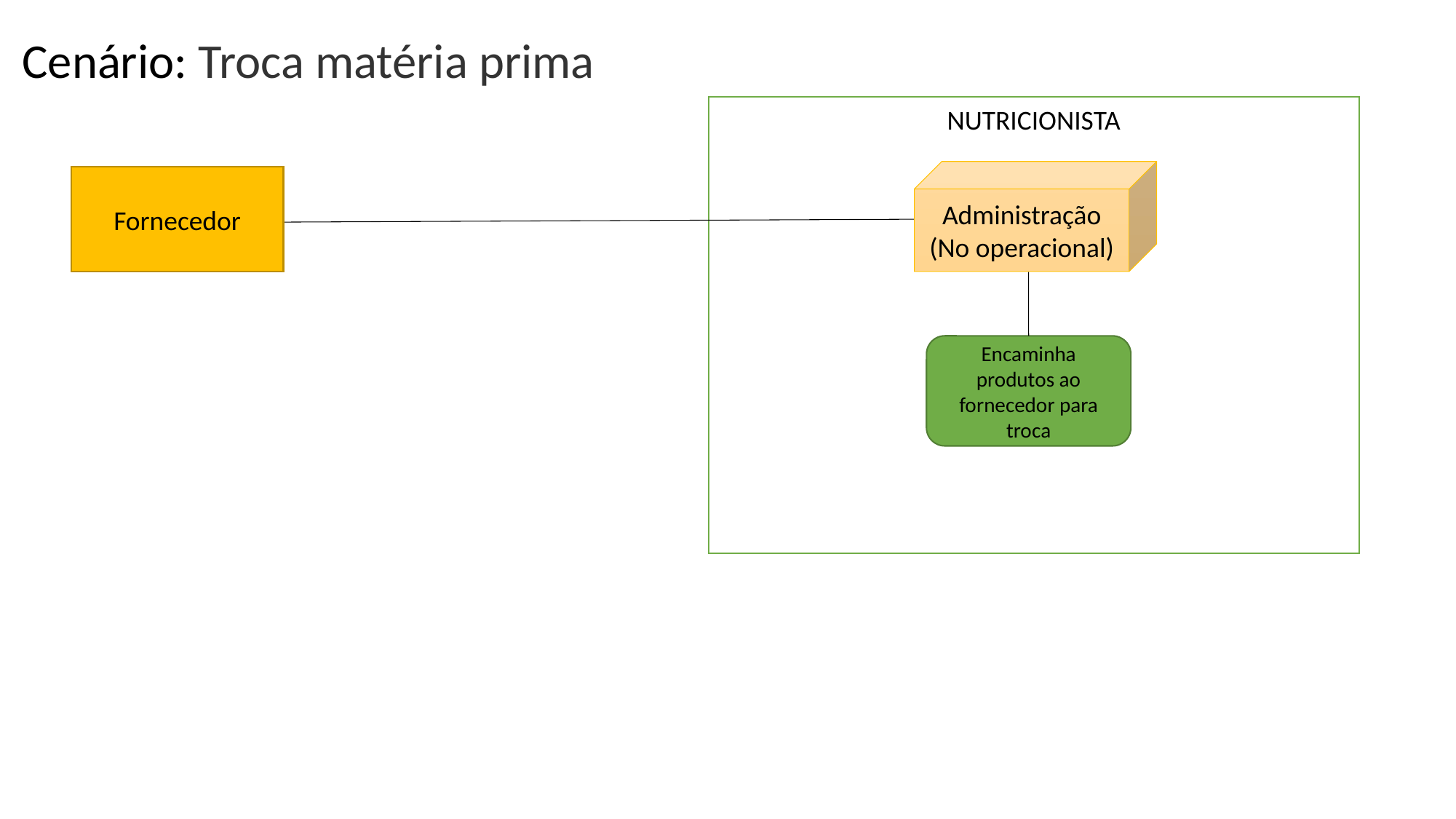

Cenário: Troca matéria prima

NUTRICIONISTA
Administração
(No operacional)
Fornecedor
Encaminha produtos ao fornecedor para troca